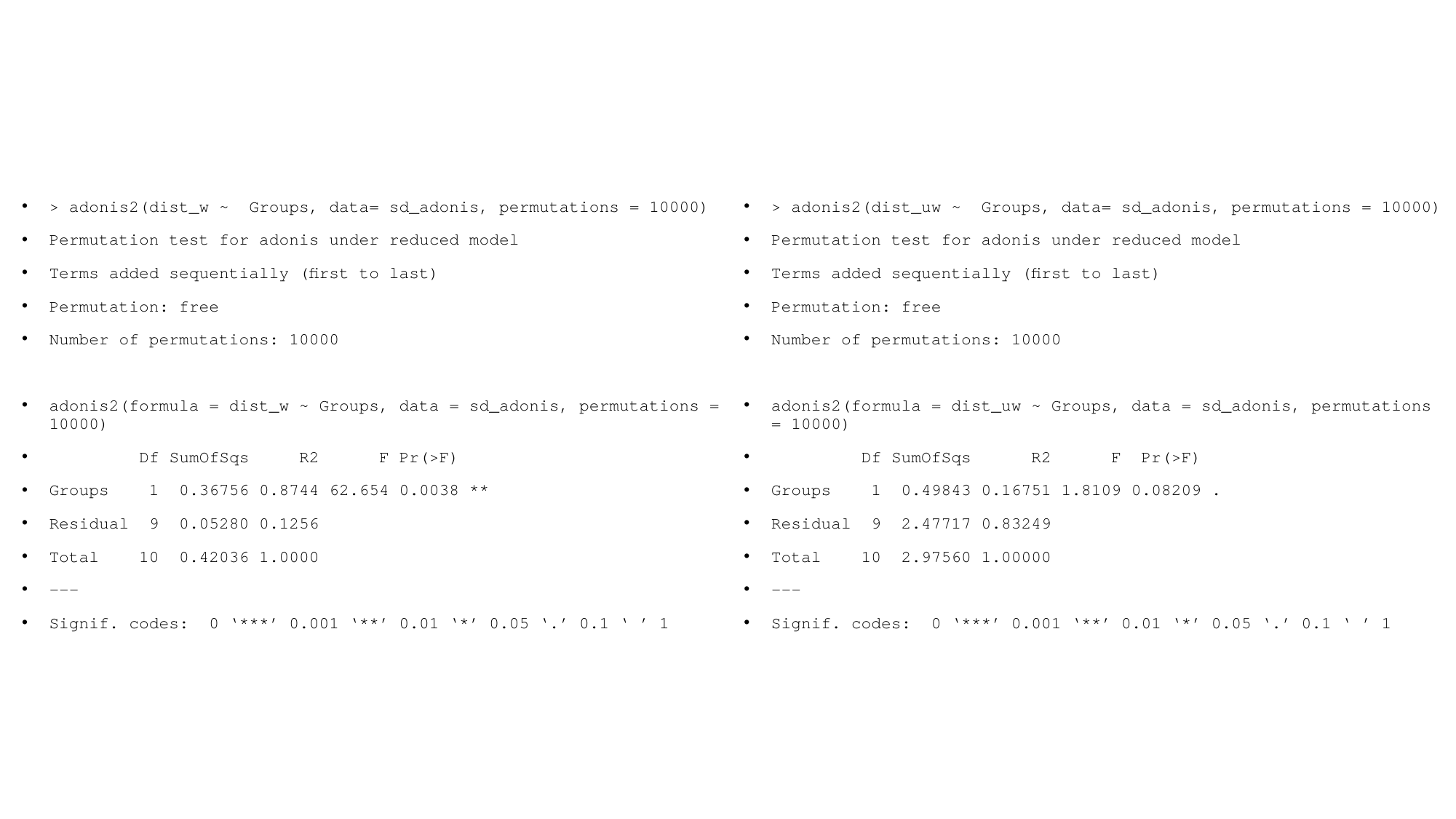

> adonis2(dist_w ~  Groups, data= sd_adonis, permutations = 10000)
Permutation test for adonis under reduced model
Terms added sequentially (first to last)
Permutation: free
Number of permutations: 10000

adonis2(formula = dist_w ~ Groups, data = sd_adonis, permutations = 10000)
         Df SumOfSqs     R2      F Pr(>F)
Groups    1  0.36756 0.8744 62.654 0.0038 **
Residual  9  0.05280 0.1256
Total    10  0.42036 1.0000
---
Signif. codes:  0 ‘***’ 0.001 ‘**’ 0.01 ‘*’ 0.05 ‘.’ 0.1 ‘ ’ 1
> adonis2(dist_uw ~  Groups, data= sd_adonis, permutations = 10000)
Permutation test for adonis under reduced model
Terms added sequentially (first to last)
Permutation: free
Number of permutations: 10000

adonis2(formula = dist_uw ~ Groups, data = sd_adonis, permutations = 10000)
         Df SumOfSqs      R2      F  Pr(>F)
Groups    1  0.49843 0.16751 1.8109 0.08209 .
Residual  9  2.47717 0.83249
Total    10  2.97560 1.00000
---
Signif. codes:  0 ‘***’ 0.001 ‘**’ 0.01 ‘*’ 0.05 ‘.’ 0.1 ‘ ’ 1